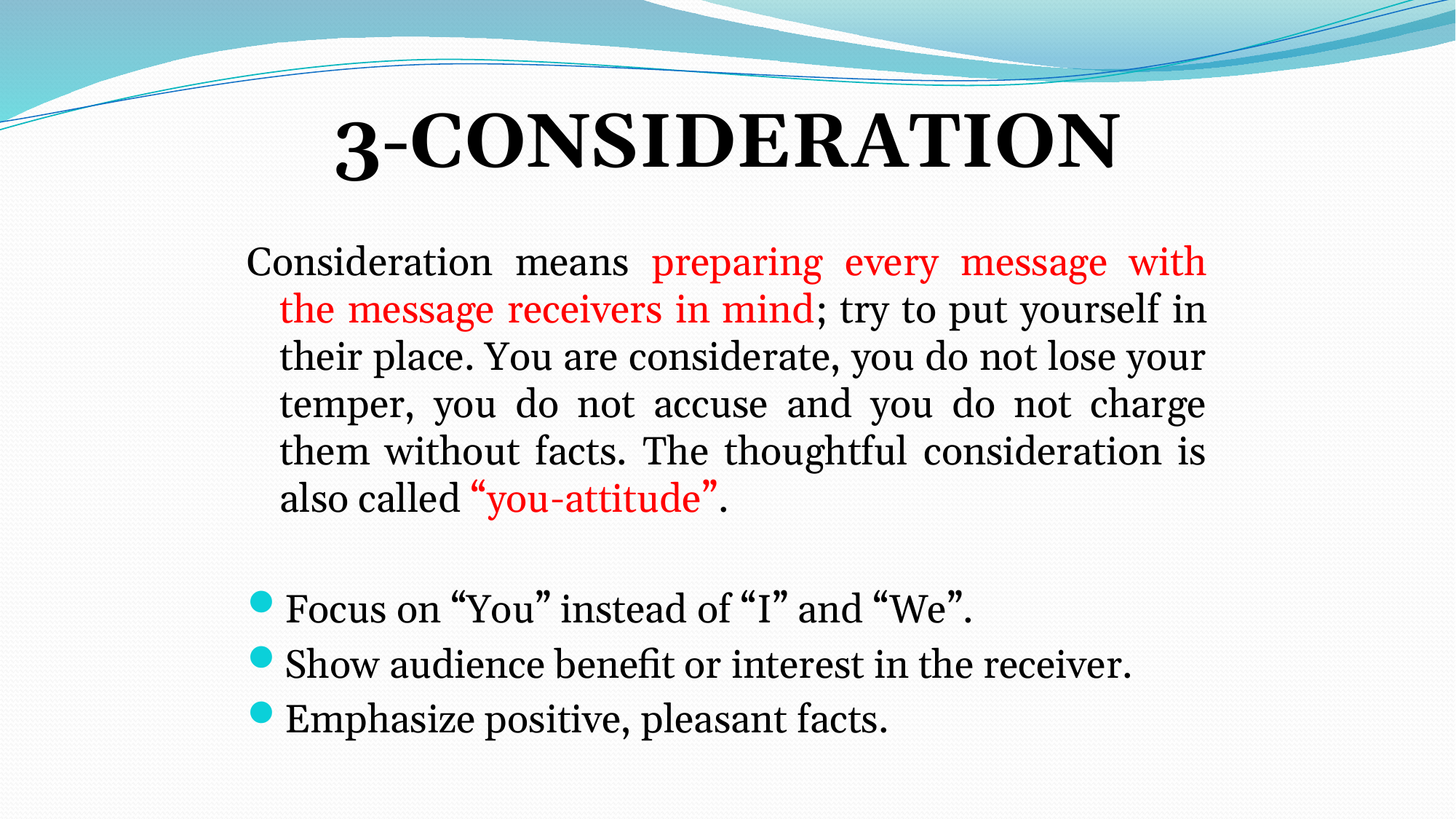

# 3-CONSIDERATION
Consideration means preparing every message with the message receivers in mind; try to put yourself in their place. You are considerate, you do not lose your temper, you do not accuse and you do not charge them without facts. The thoughtful consideration is also called “you-attitude”.

Focus on “You” instead of “I” and “We”.
Show audience benefit or interest in the receiver.
Emphasize positive, pleasant facts.